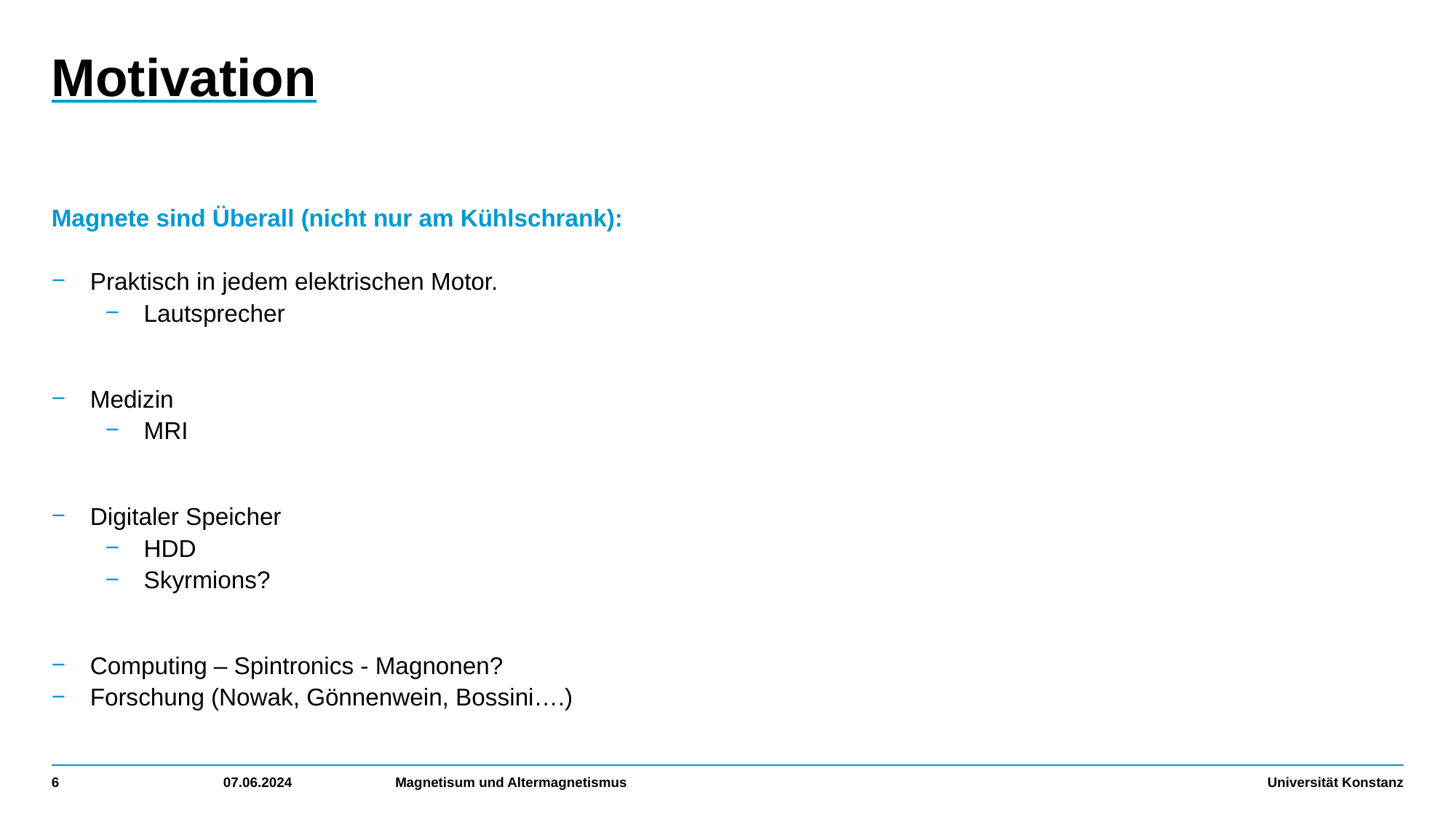

# Motivation
Magnete sind Überall (nicht nur am Kühlschrank):

Praktisch in jedem elektrischen Motor.
Lautsprecher

Medizin
MRI

Digitaler Speicher
HDD
Skyrmions?

Computing – Spintronics - Magnonen?
Forschung (Nowak, Gönnenwein, Bossini….)
Alles aber keine Neuheiten

IK2
Festkörperphysik
6
07.06.2024
Magnetisum und Altermagnetismus